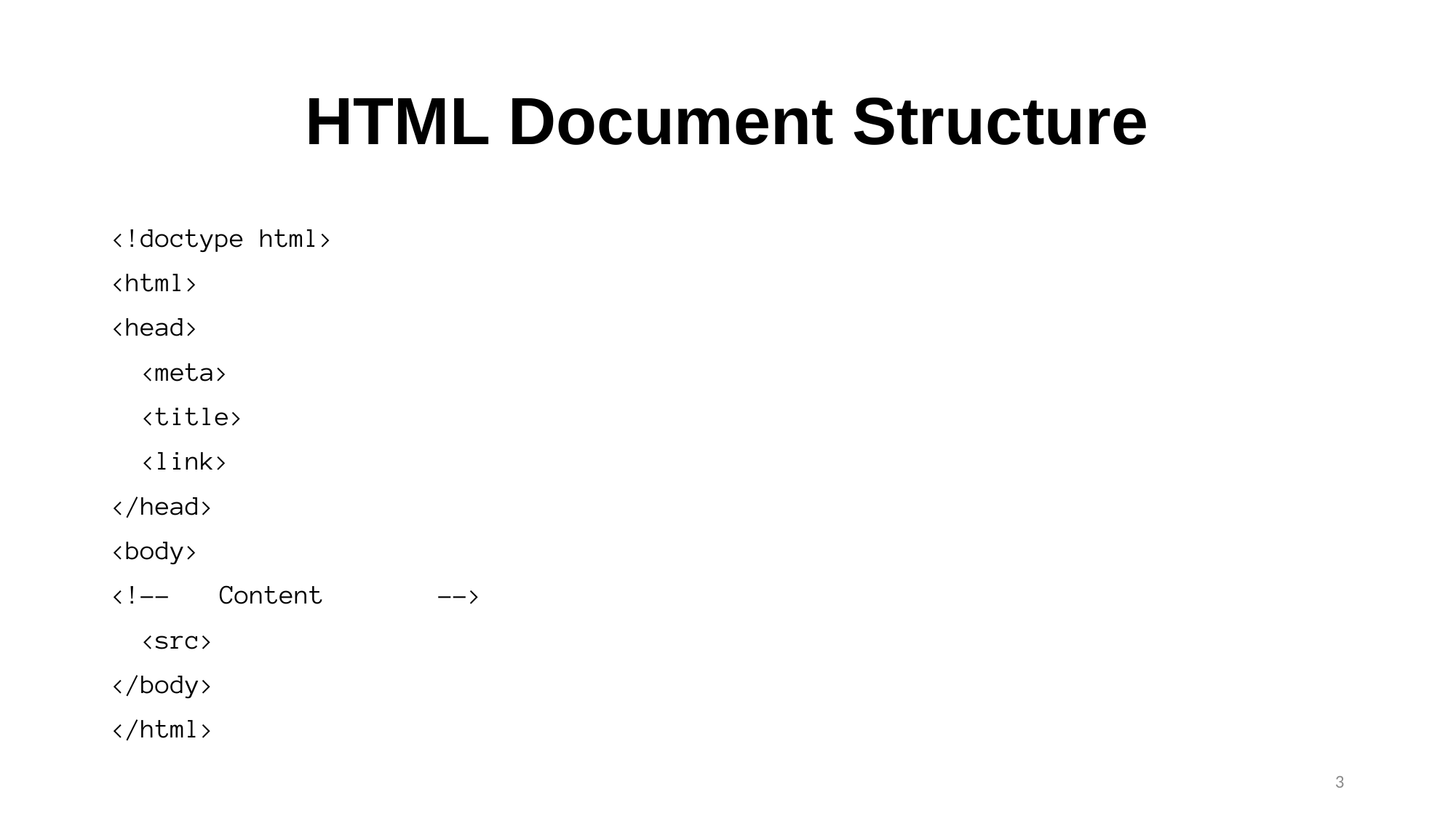

# HTML Document Structure
<!doctype html>
<html>
<head>
  <meta>
  <title>
  <link>
</head>
<body>
<!--	Content		-->
  <src>
</body>
</html>
3